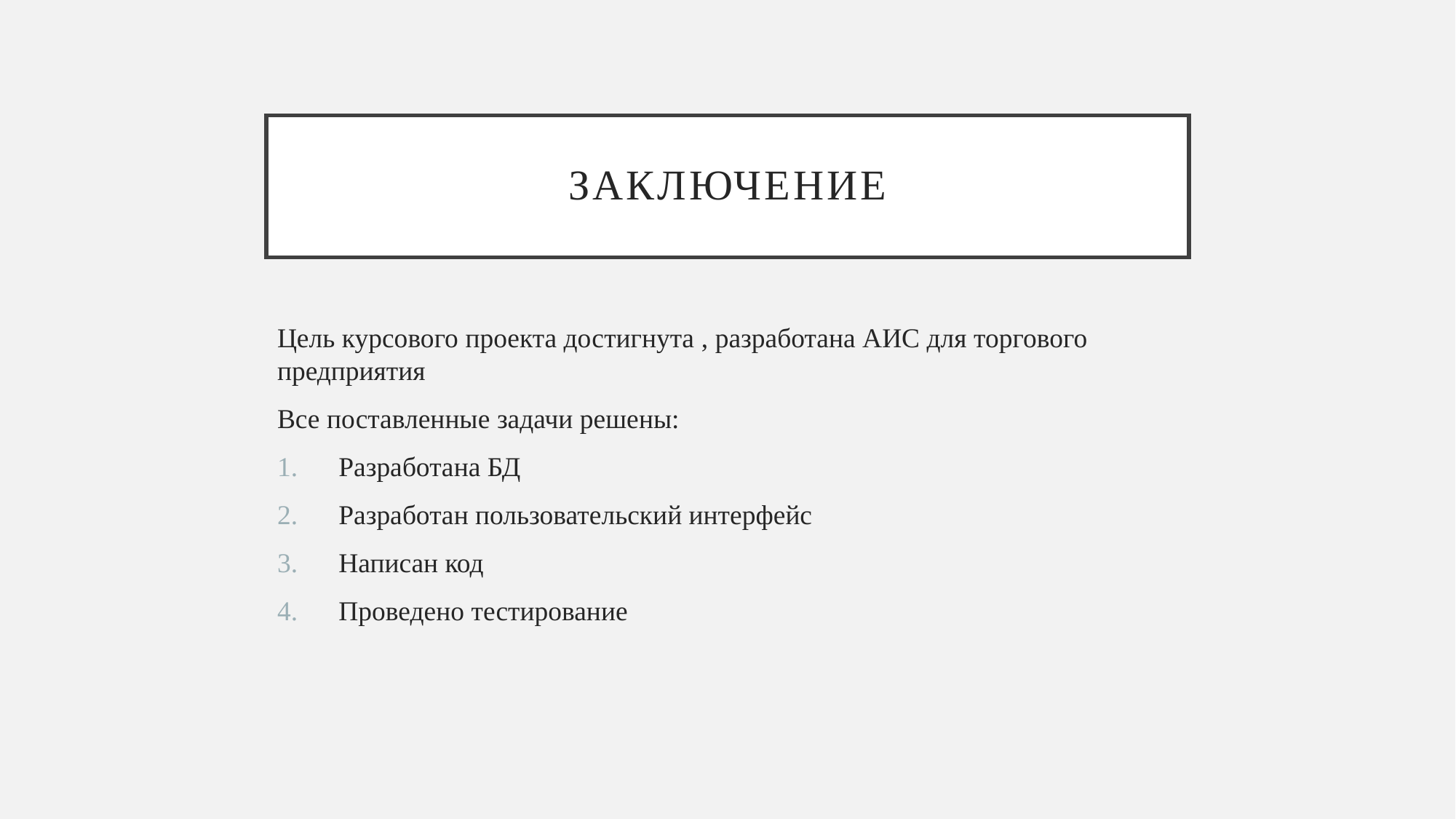

# Заключение
Цель курсового проекта достигнута , разработана АИС для торгового предприятия
Все поставленные задачи решены:
Разработана БД
Разработан пользовательский интерфейс
Написан код
Проведено тестирование